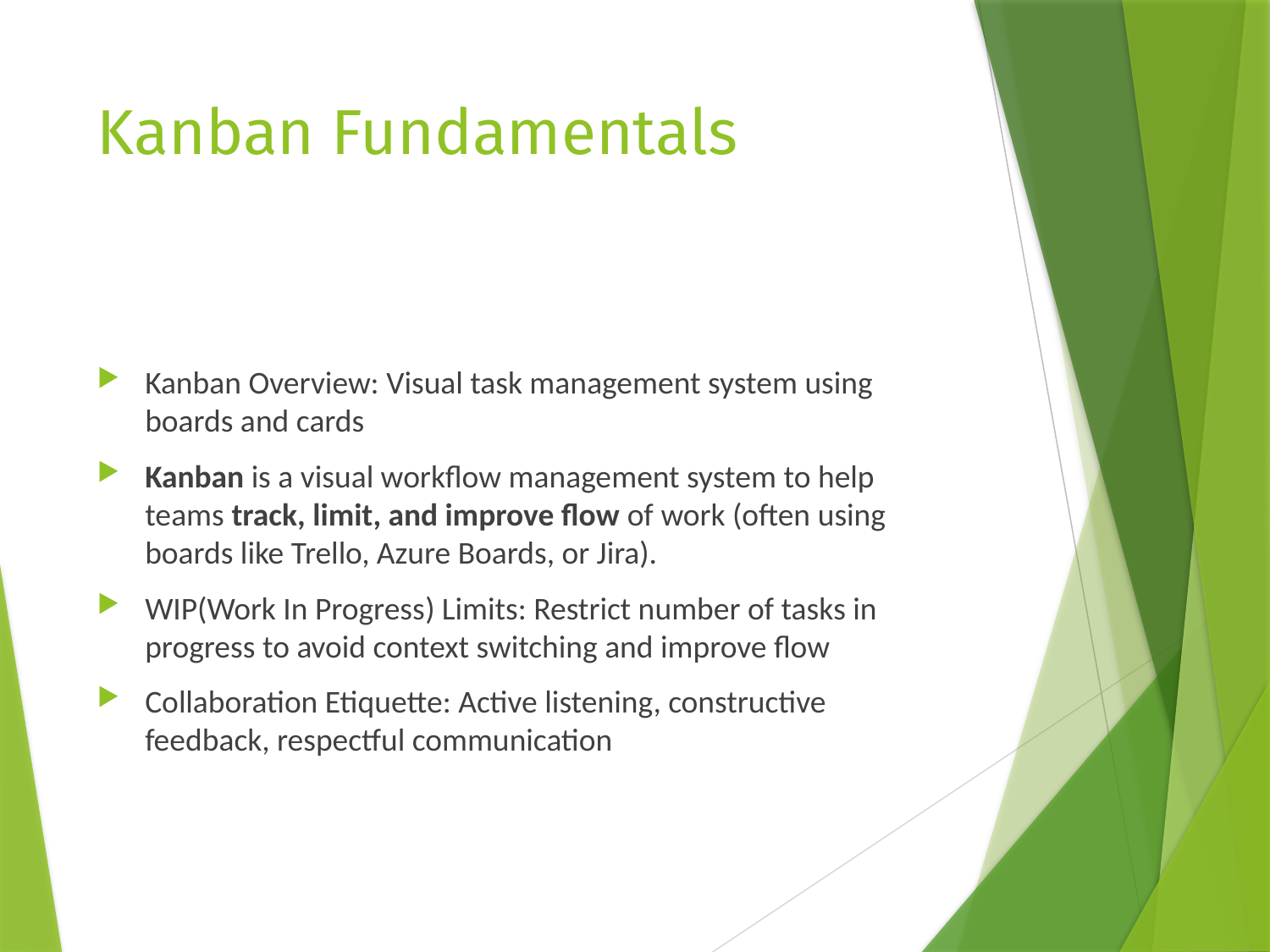

# Kanban Fundamentals

Kanban Overview: Visual task management system using boards and cards
Kanban is a visual workflow management system to help teams track, limit, and improve flow of work (often using boards like Trello, Azure Boards, or Jira).
WIP(Work In Progress) Limits: Restrict number of tasks in progress to avoid context switching and improve flow
Collaboration Etiquette: Active listening, constructive feedback, respectful communication